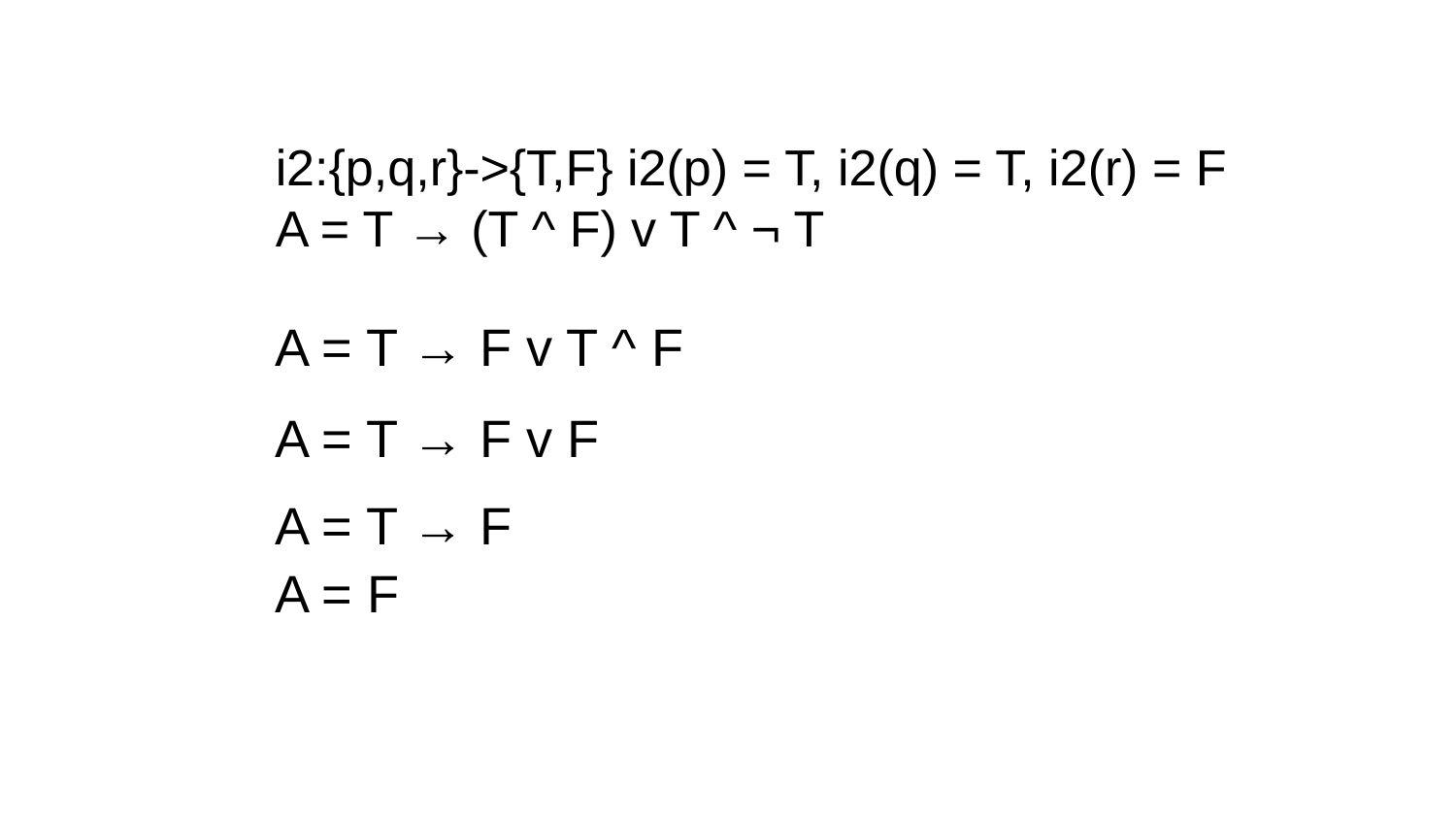

i2:{p,q,r}->{T,F} i2(p) = T, i2(q) = T, i2(r) = F
A = T → (T ^ F) v T ^ ¬ T
A = T → F v T ^ F
A = T → F v F
A = T → F

A = F